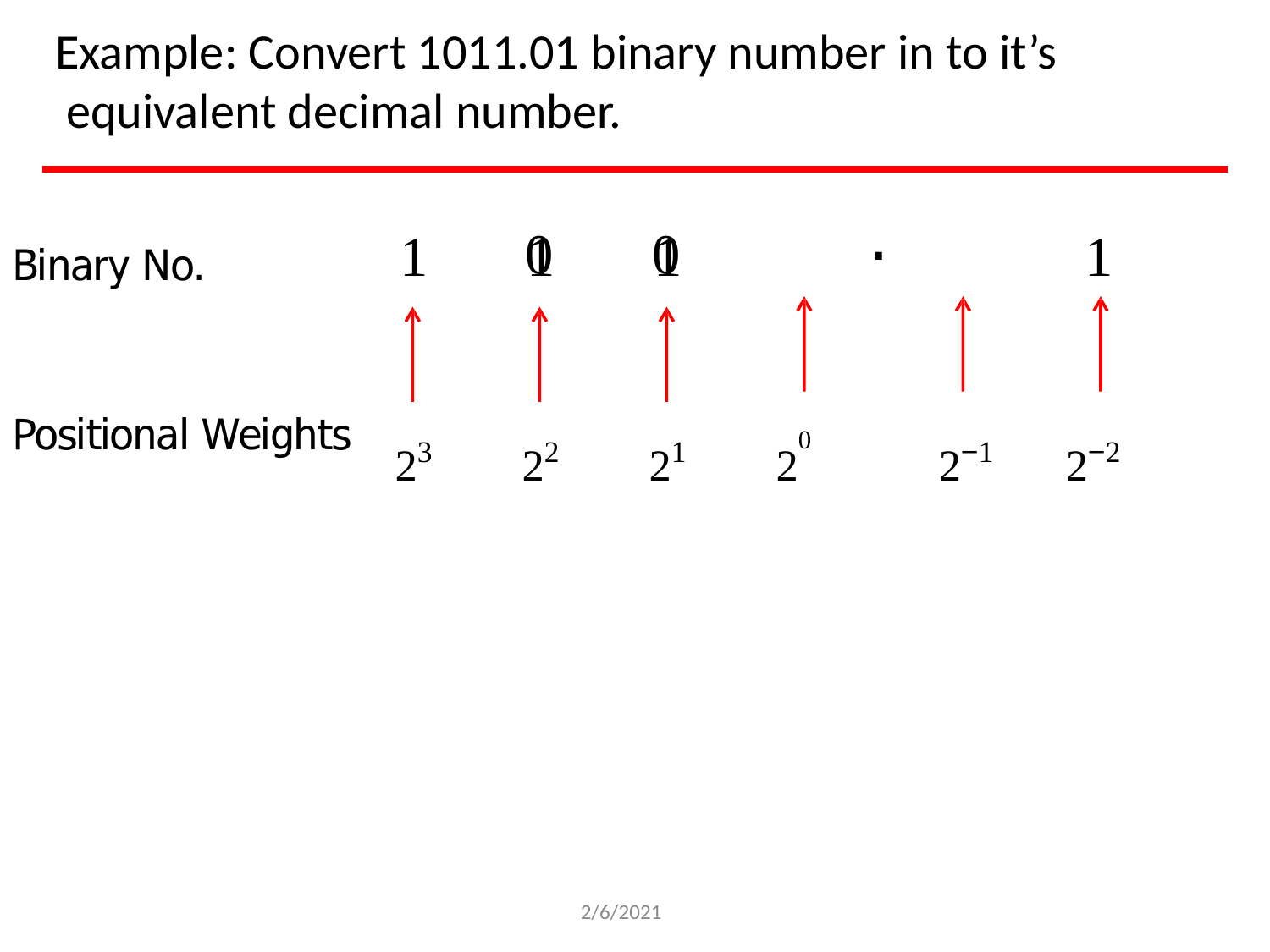

Example: Convert 1011.01 binary number in to it’s  equivalent decimal number.

.
0	0
1	1	1
1
Binary No.

23	22	21	20
2−1	2−2
Positional Weights
2/6/2021